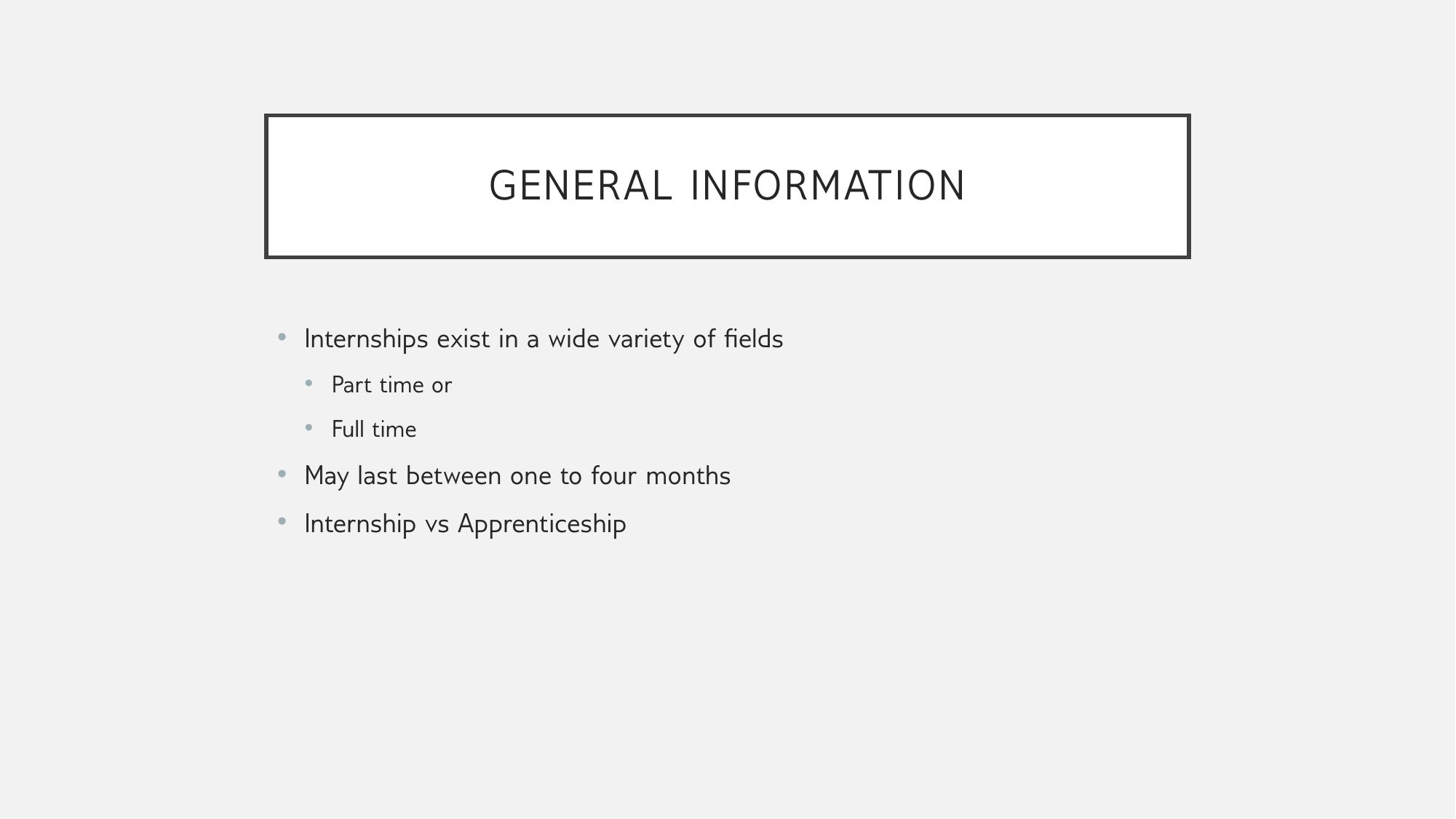

# General Information
Internships exist in a wide variety of fields
Part time or
Full time
May last between one to four months
Internship vs Apprenticeship